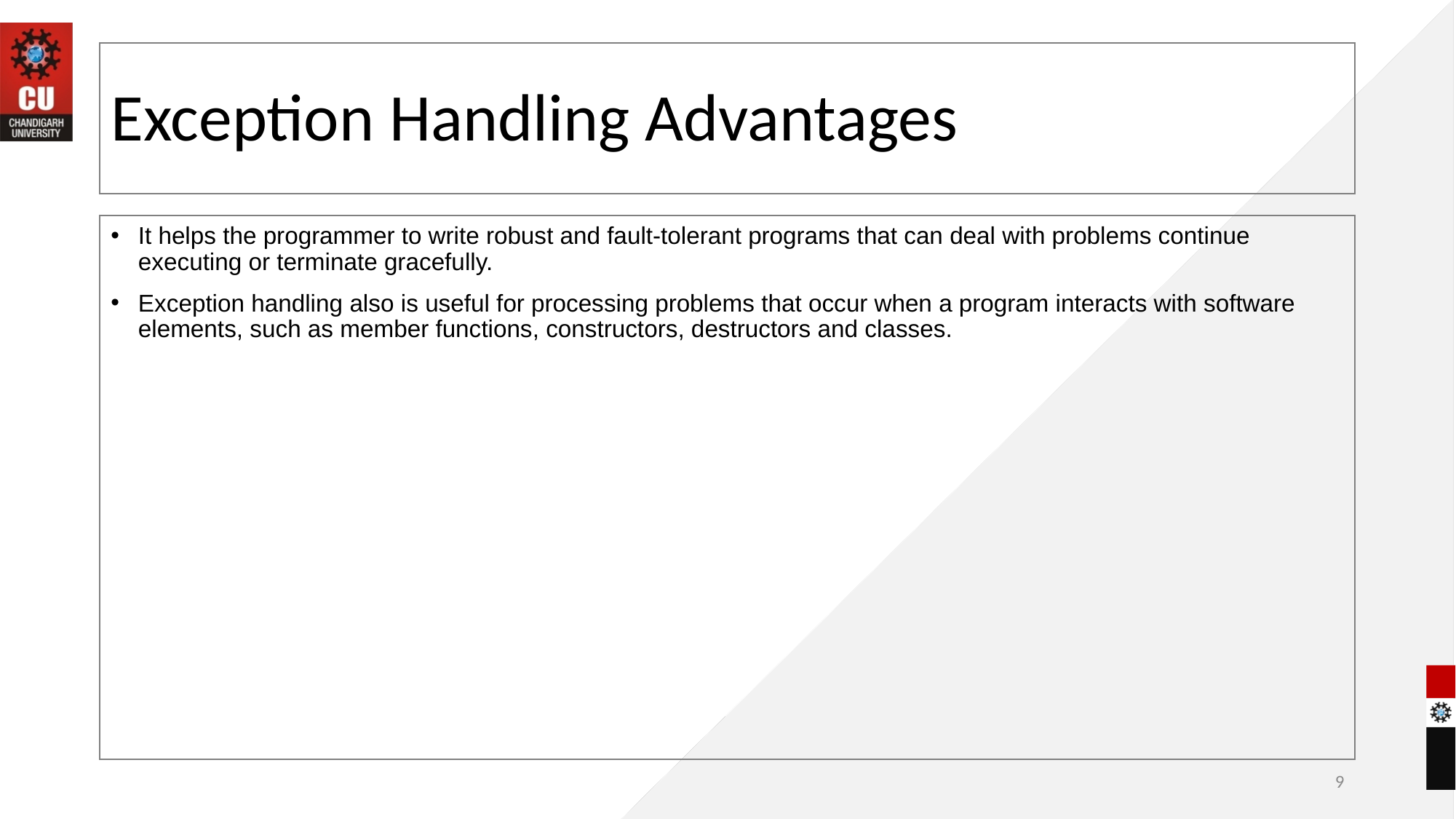

# Exception Handling Advantages

It helps the programmer to write robust and fault-tolerant programs that can deal with problems continue executing or terminate gracefully.
Exception handling also is useful for processing problems that occur when a program interacts with software elements, such as member functions, constructors, destructors and classes.

9